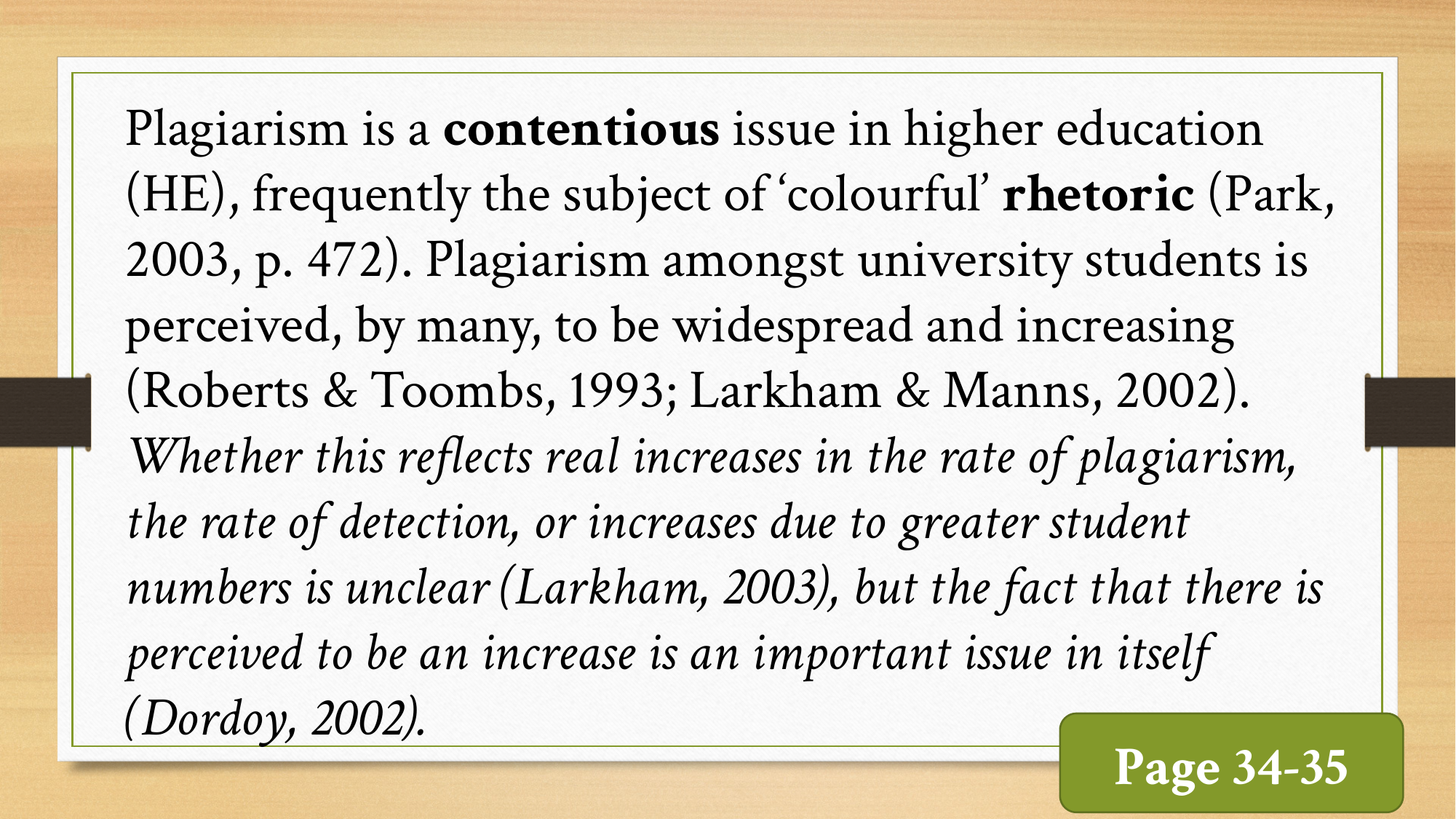

Plagiarism is a contentious issue in higher education (HE), frequently the subject of ‘colourful’ rhetoric (Park, 2003, p. 472). Plagiarism amongst university students is perceived, by many, to be widespread and increasing (Roberts & Toombs, 1993; Larkham & Manns, 2002). Whether this reflects real increases in the rate of plagiarism, the rate of detection, or increases due to greater student numbers is unclear (Larkham, 2003), but the fact that there is perceived to be an increase is an important issue in itself (Dordoy, 2002).
Page 34-35